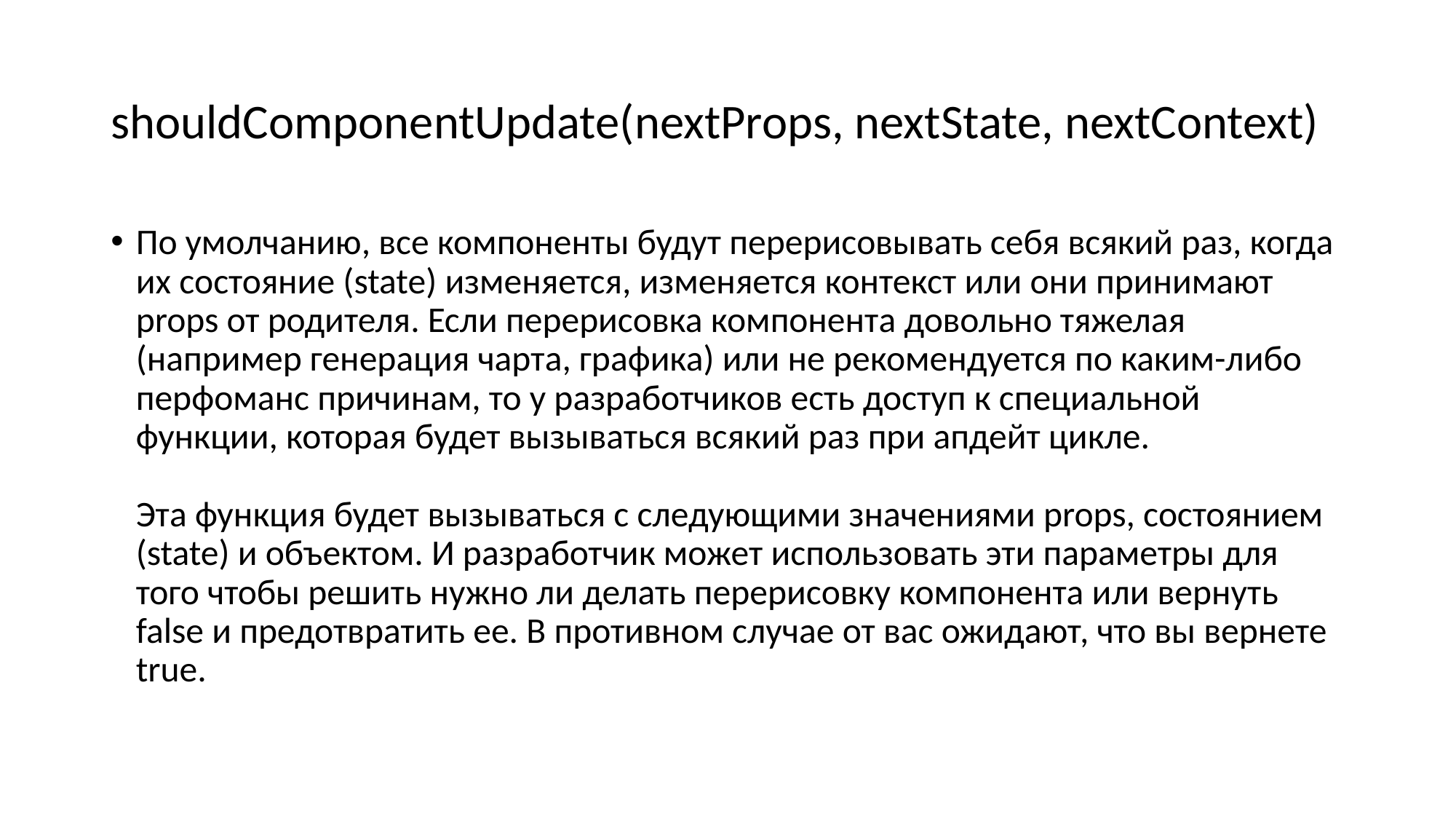

# shouldComponentUpdate(nextProps, nextState, nextContext)
По умолчанию, все компоненты будут перерисовывать себя всякий раз, когда их состояние (state) изменяется, изменяется контекст или они принимают props от родителя. Если перерисовка компонента довольно тяжелая (например генерация чарта, графика) или не рекомендуется по каким-либо перфоманс причинам, то у разработчиков есть доступ к специальной функции, которая будет вызываться всякий раз при апдейт цикле.
Эта функция будет вызываться с следующими значениями props, состоянием (state) и объектом. И разработчик может использовать эти параметры для того чтобы решить нужно ли делать перерисовку компонента или вернуть false и предотвратить ее. В противном случае от вас ожидают, что вы вернете true.